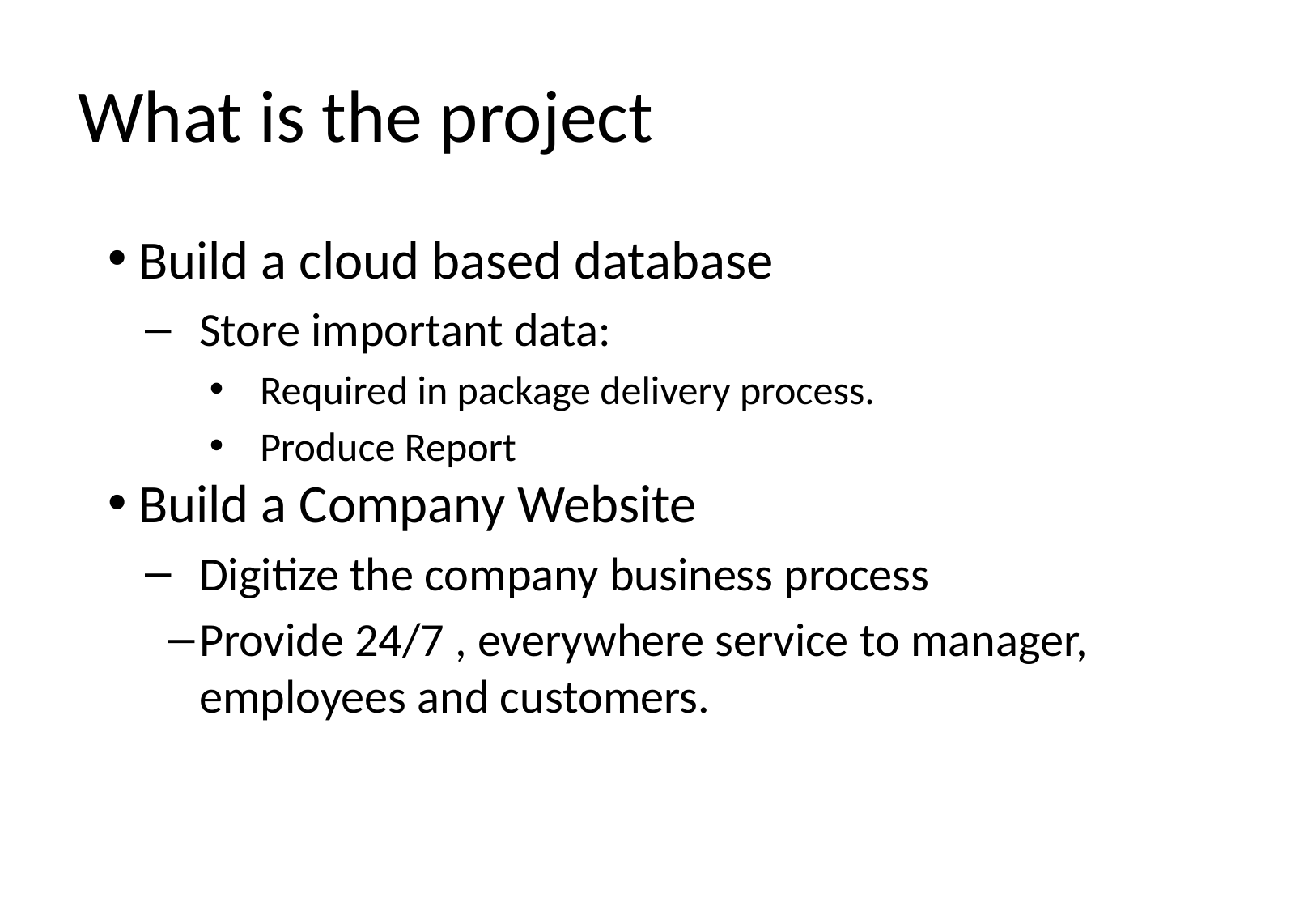

# What is the project
Build a cloud based database
Store important data:
Required in package delivery process.
Produce Report
Build a Company Website
Digitize the company business process
Provide 24/7 , everywhere service to manager, employees and customers.